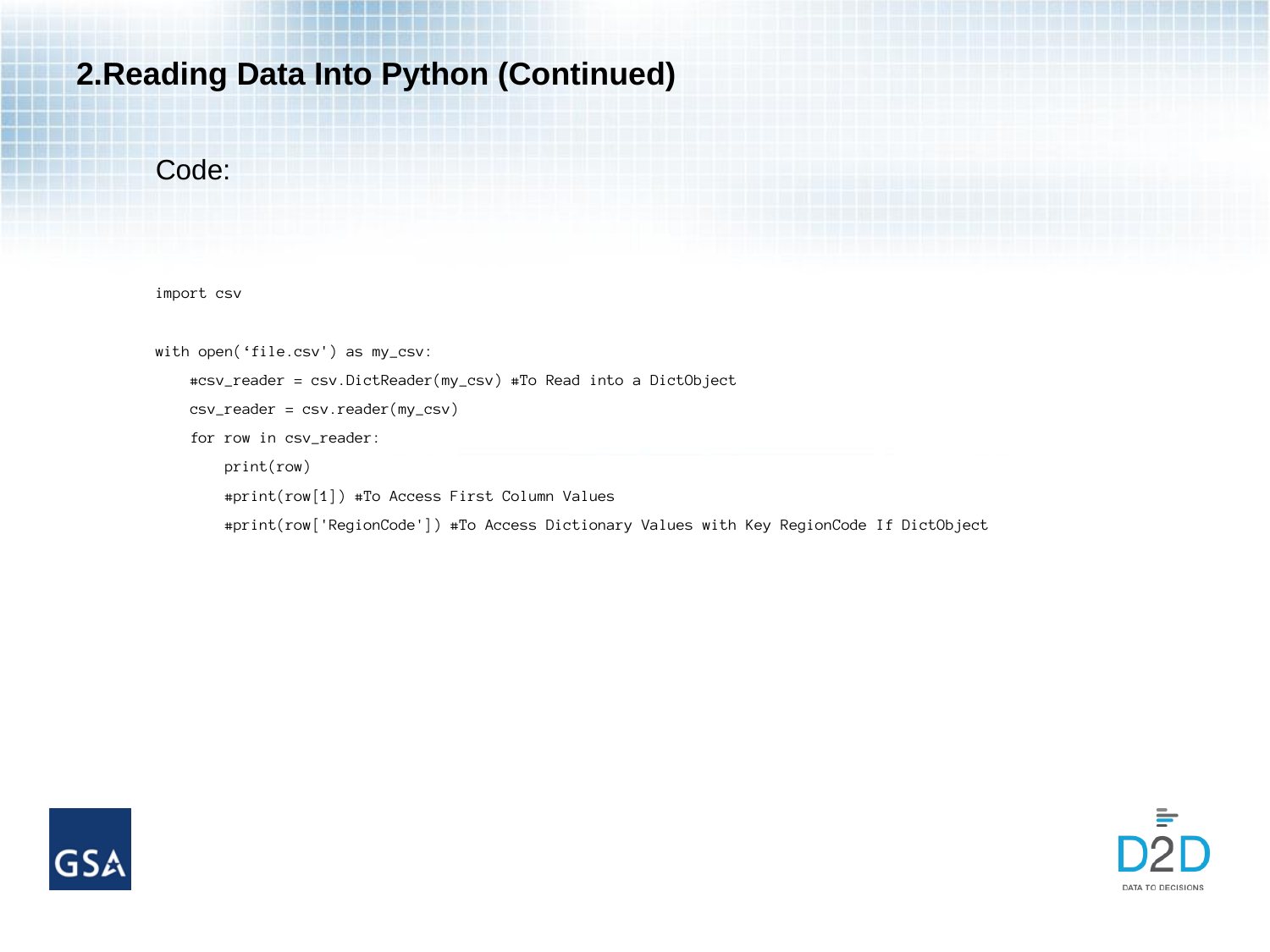

# 2.Reading Data Into Python (Continued)
Code:

import csv

with open(‘file.csv') as my_csv:
    #csv_reader = csv.DictReader(my_csv) #To Read into a DictObject
    csv_reader = csv.reader(my_csv)
    for row in csv_reader:
        print(row)
        #print(row[1]) #To Access First Column Values
        #print(row['RegionCode']) #To Access Dictionary Values with Key RegionCode If DictObject